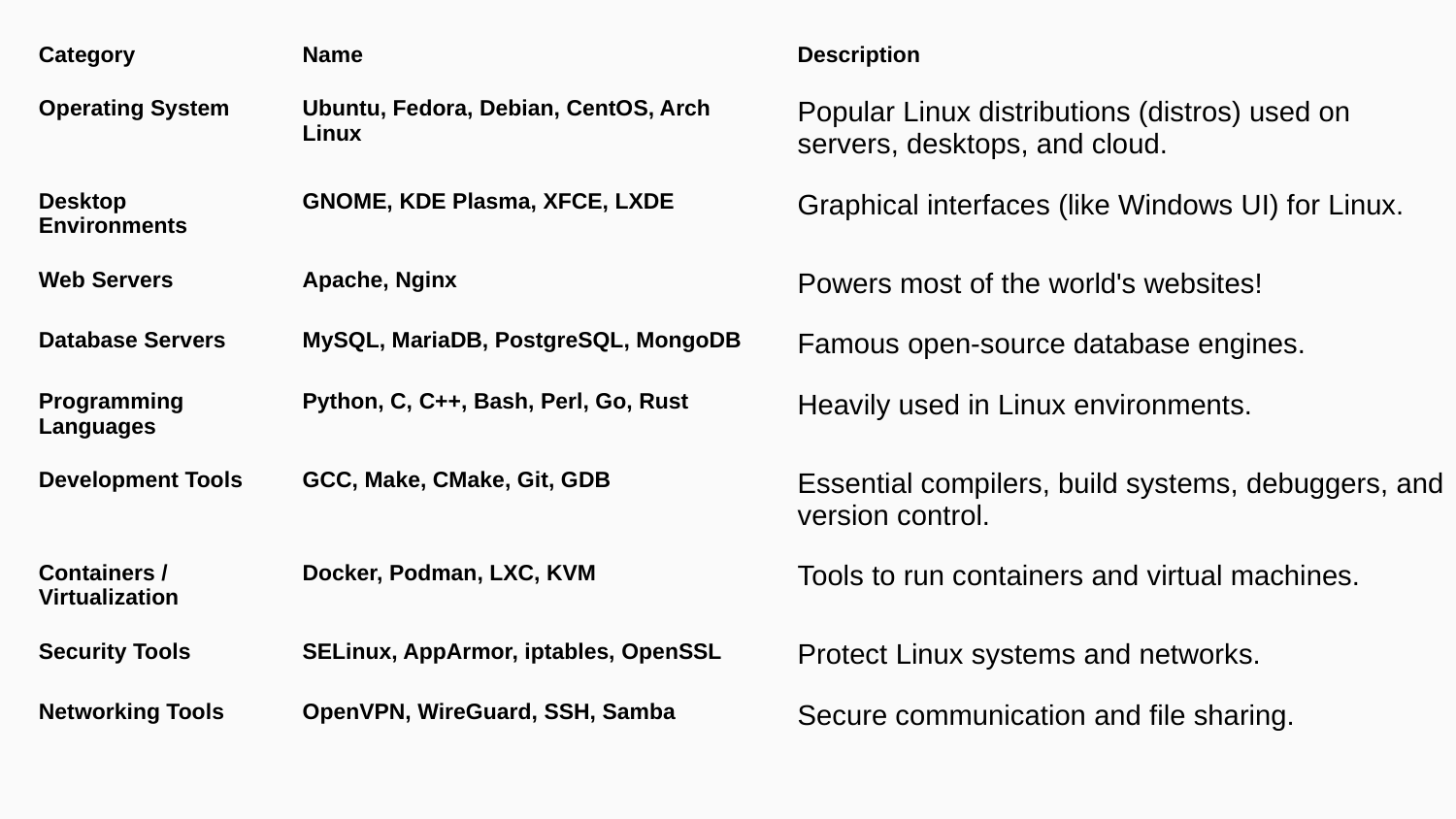

| Category | Name | Description |
| --- | --- | --- |
| Operating System | Ubuntu, Fedora, Debian, CentOS, Arch Linux | Popular Linux distributions (distros) used on servers, desktops, and cloud. |
| Desktop Environments | GNOME, KDE Plasma, XFCE, LXDE | Graphical interfaces (like Windows UI) for Linux. |
| Web Servers | Apache, Nginx | Powers most of the world's websites! |
| Database Servers | MySQL, MariaDB, PostgreSQL, MongoDB | Famous open-source database engines. |
| Programming Languages | Python, C, C++, Bash, Perl, Go, Rust | Heavily used in Linux environments. |
| Development Tools | GCC, Make, CMake, Git, GDB | Essential compilers, build systems, debuggers, and version control. |
| Containers / Virtualization | Docker, Podman, LXC, KVM | Tools to run containers and virtual machines. |
| Security Tools | SELinux, AppArmor, iptables, OpenSSL | Protect Linux systems and networks. |
| Networking Tools | OpenVPN, WireGuard, SSH, Samba | Secure communication and file sharing. |